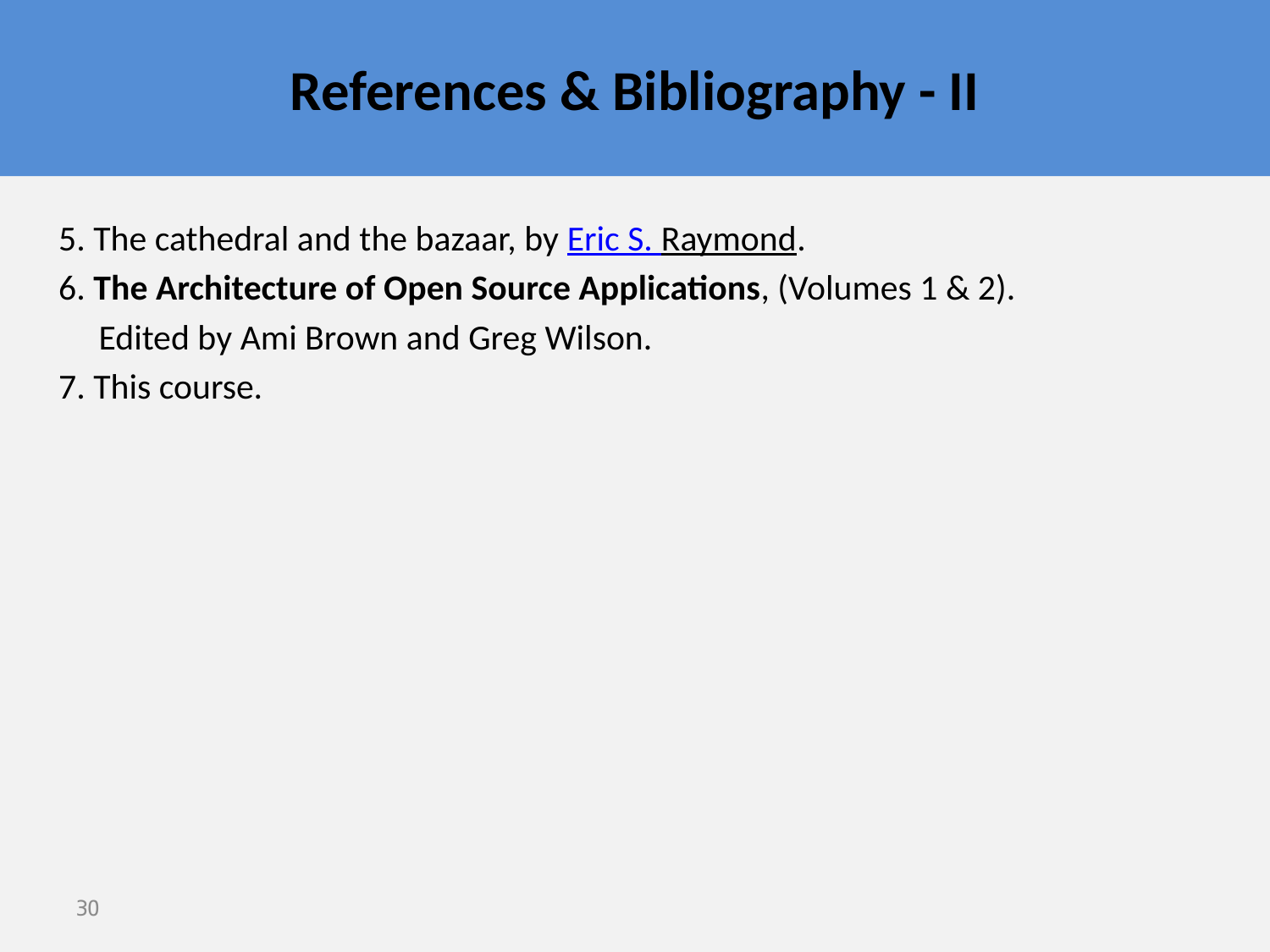

# References & Bibliography - II

5. The cathedral and the bazaar, by Eric S. Raymond.
6. The Architecture of Open Source Applications, (Volumes 1 & 2).
     Edited by Ami Brown and Greg Wilson.
7. This course.

30